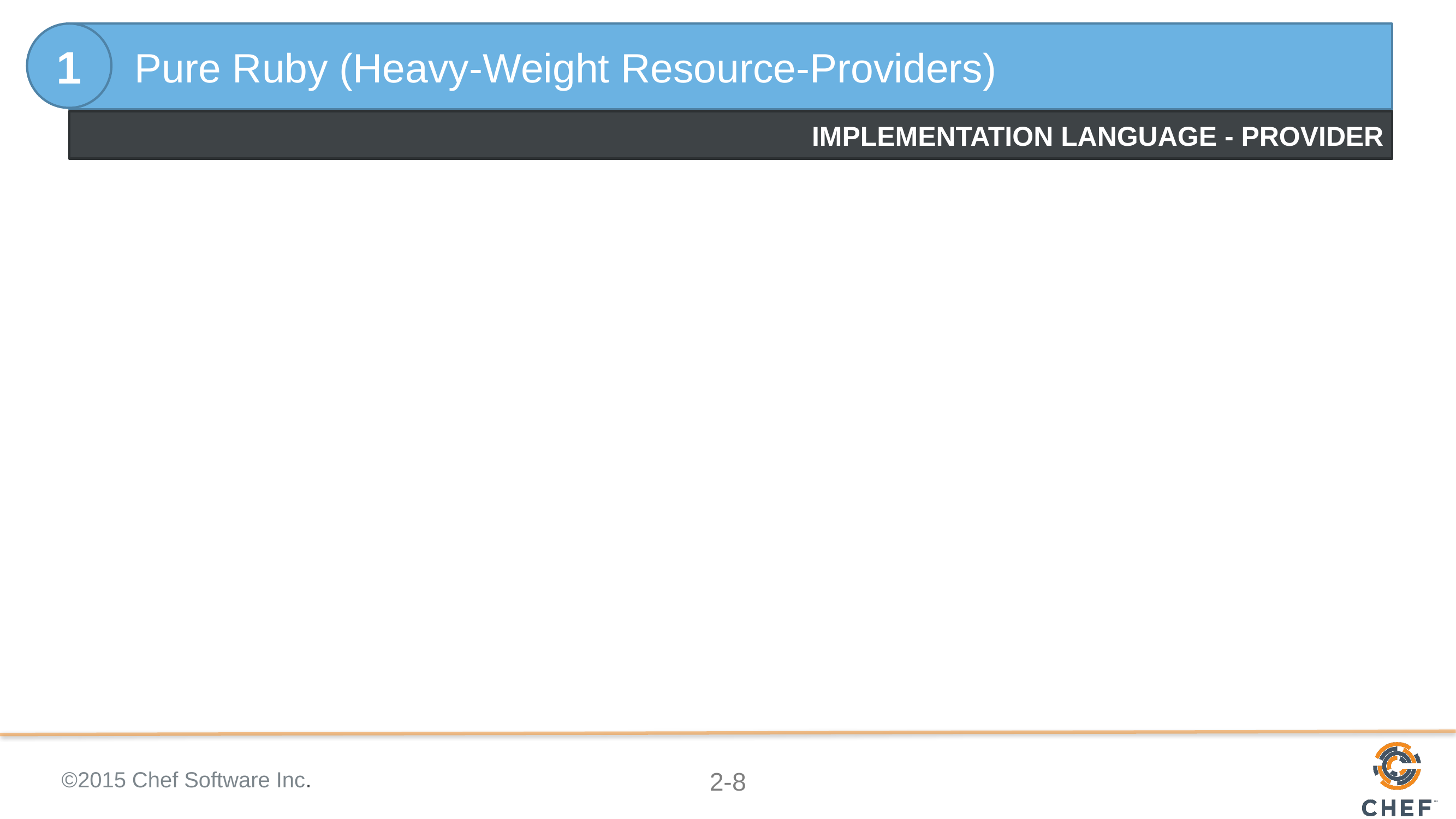

1
Pure Ruby (Heavy-Weight Resource-Providers)
#
IMPLEMENTATION LANGUAGE - PROVIDER